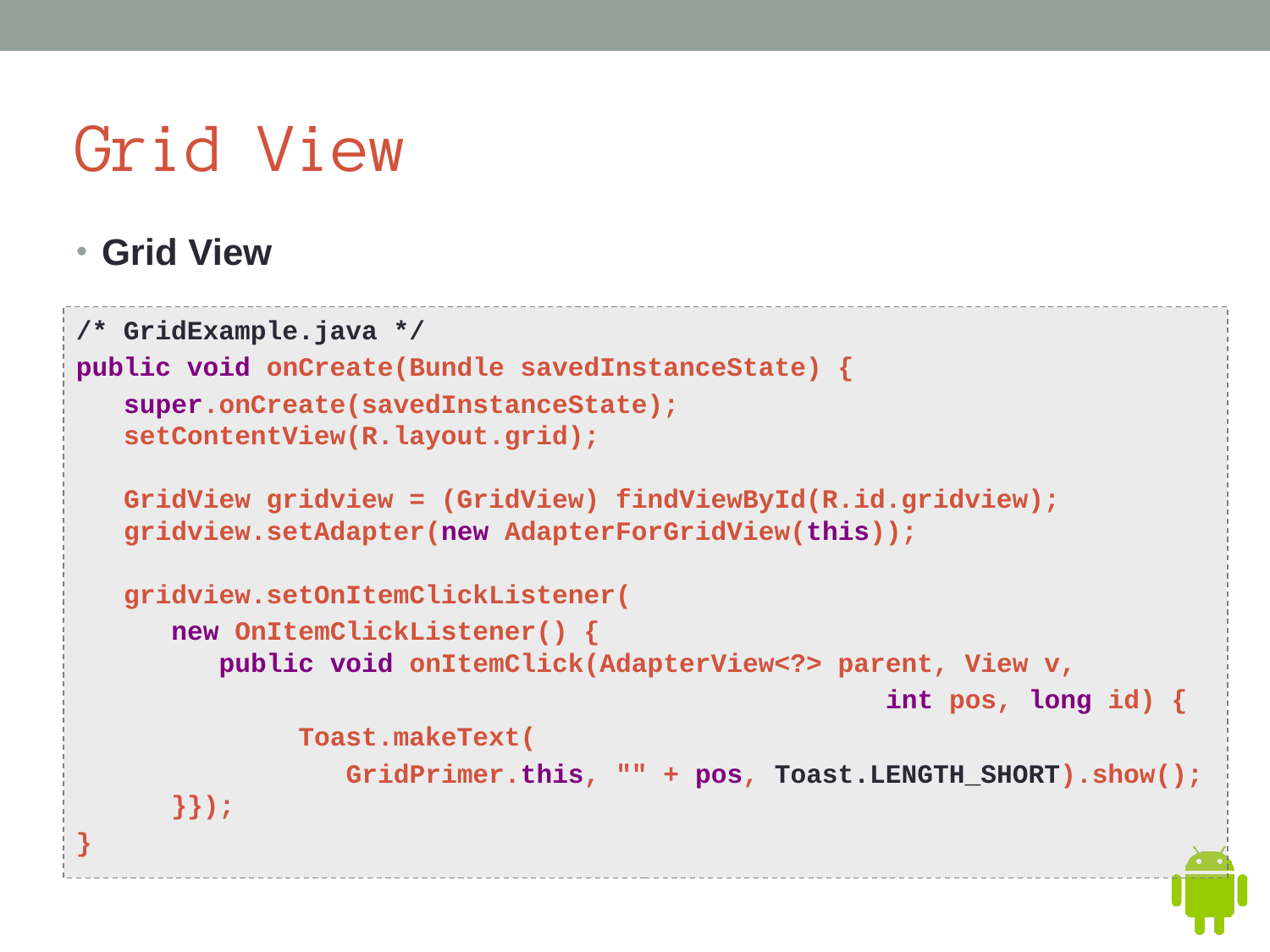

# Grid View
Grid View
/* GridExample.java */
public void onCreate(Bundle savedInstanceState) {
	super.onCreate(savedInstanceState);
setContentView(R.layout.grid);
GridView gridview = (GridView) findViewById(R.id.gridview); gridview.setAdapter(new AdapterForGridView(this));
gridview.setOnItemClickListener(
	   new OnItemClickListener() {
      public void onItemClick(AdapterView<?> parent, View v,
						        int pos, long id) {
  		   Toast.makeText(
                 GridPrimer.this, "" + pos, Toast.LENGTH_SHORT).show();
   }});
}